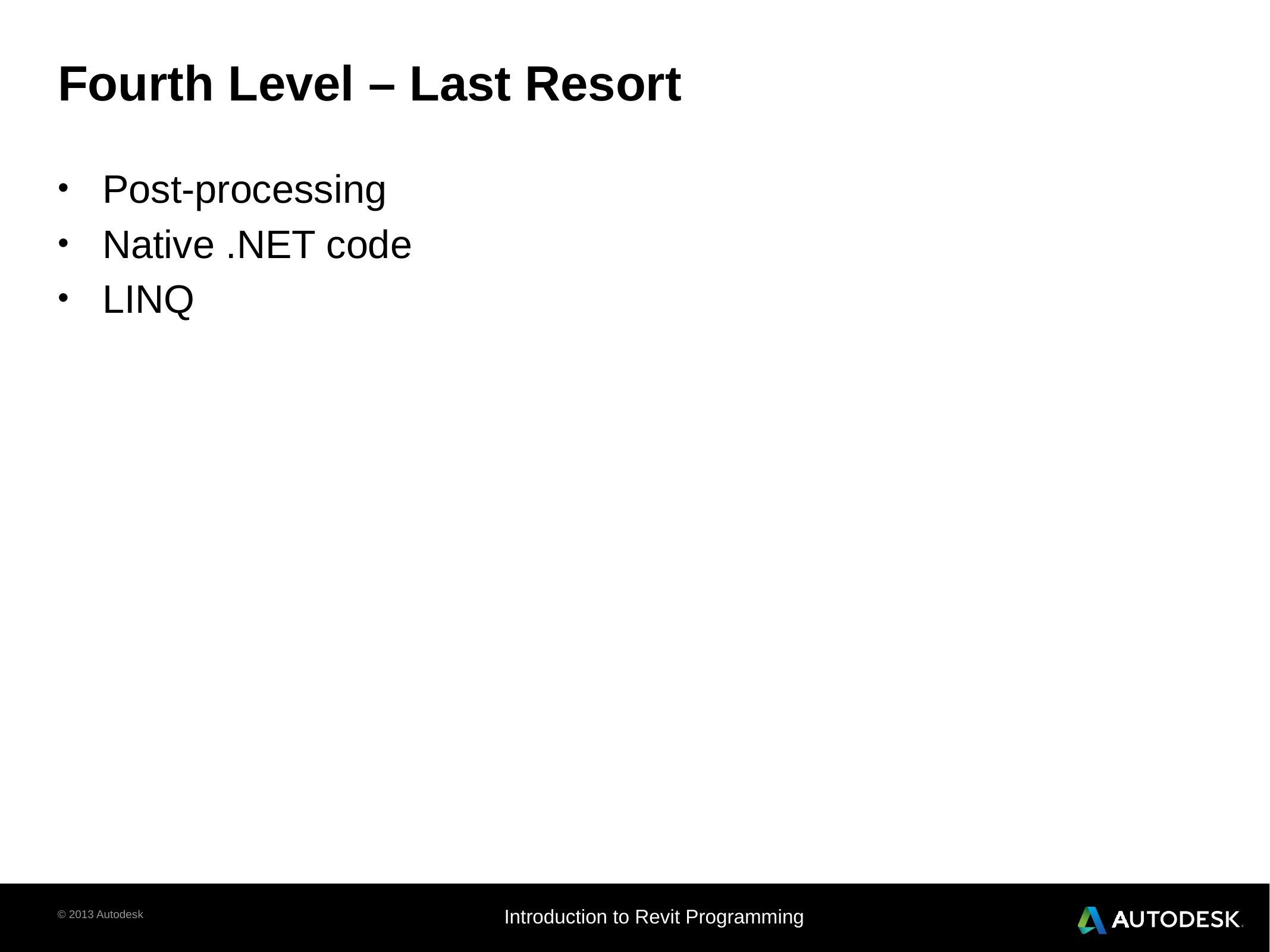

# Fourth Level – Last Resort
Post-processing
Native .NET code
LINQ